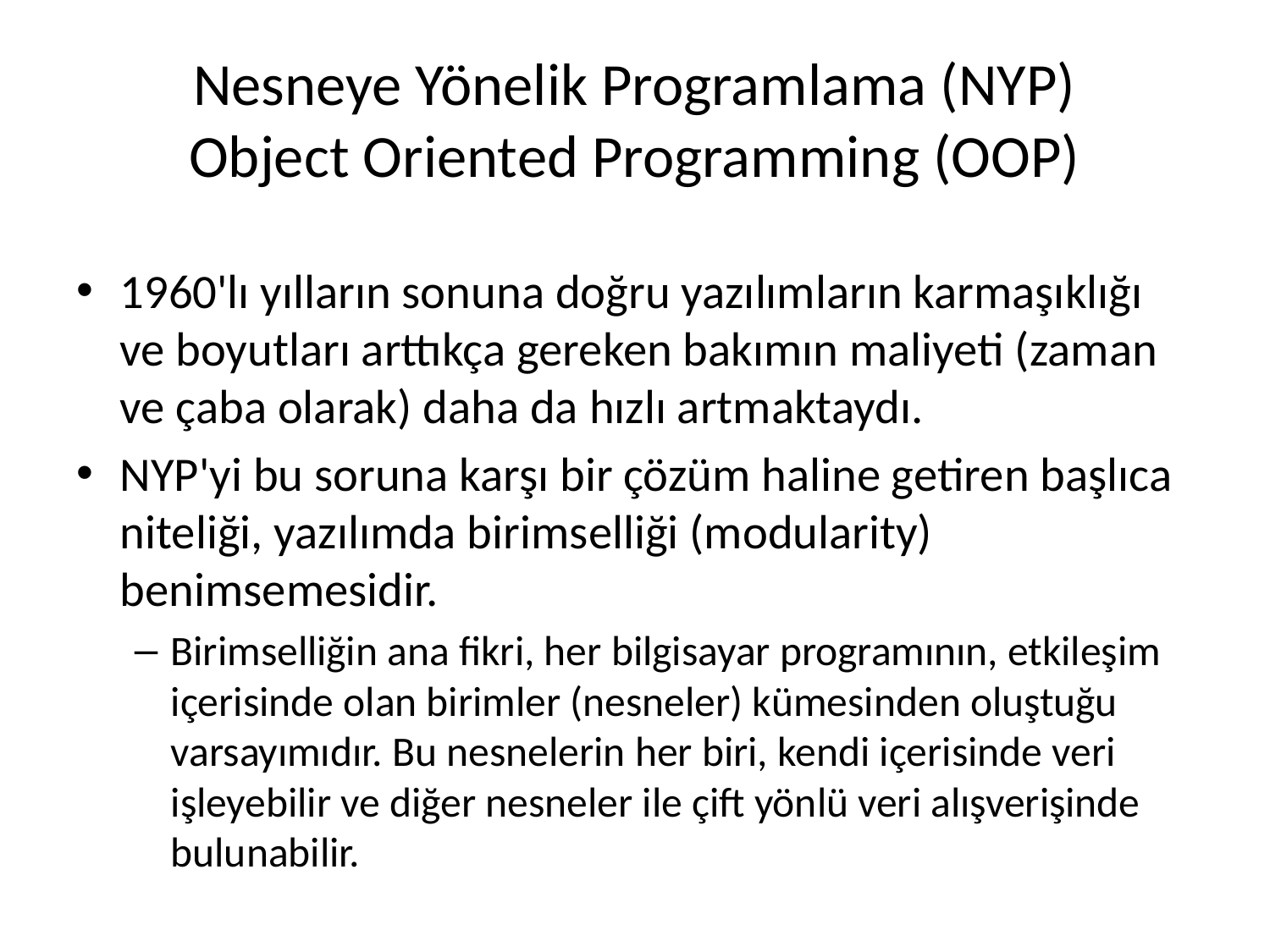

# Nesneye Yönelik Programlama (NYP) Object Oriented Programming (OOP)
1960'lı yılların sonuna doğru yazılımların karmaşıklığı ve boyutları arttıkça gereken bakımın maliyeti (zaman ve çaba olarak) daha da hızlı artmaktaydı.
NYP'yi bu soruna karşı bir çözüm haline getiren başlıca niteliği, yazılımda birimselliği (modularity) benimsemesidir.
Birimselliğin ana fikri, her bilgisayar programının, etkileşim içerisinde olan birimler (nesneler) kümesinden oluştuğu varsayımıdır. Bu nesnelerin her biri, kendi içerisinde veri işleyebilir ve diğer nesneler ile çift yönlü veri alışverişinde bulunabilir.